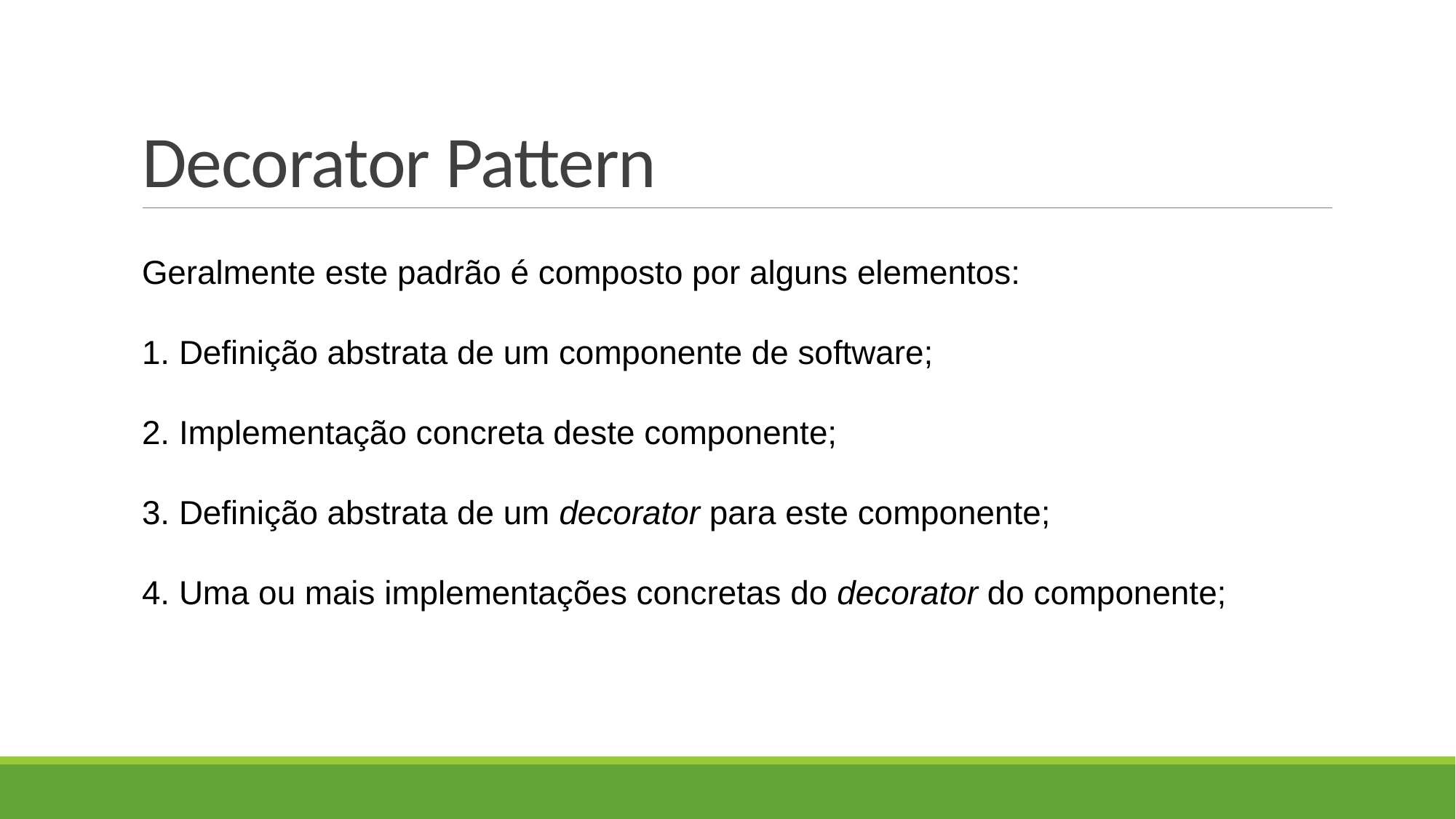

# Decorator Pattern
Geralmente este padrão é composto por alguns elementos:

 Definição abstrata de um componente de software;

2. Implementação concreta deste componente;

 Definição abstrata de um decorator para este componente;

 Uma ou mais implementações concretas do decorator do componente;